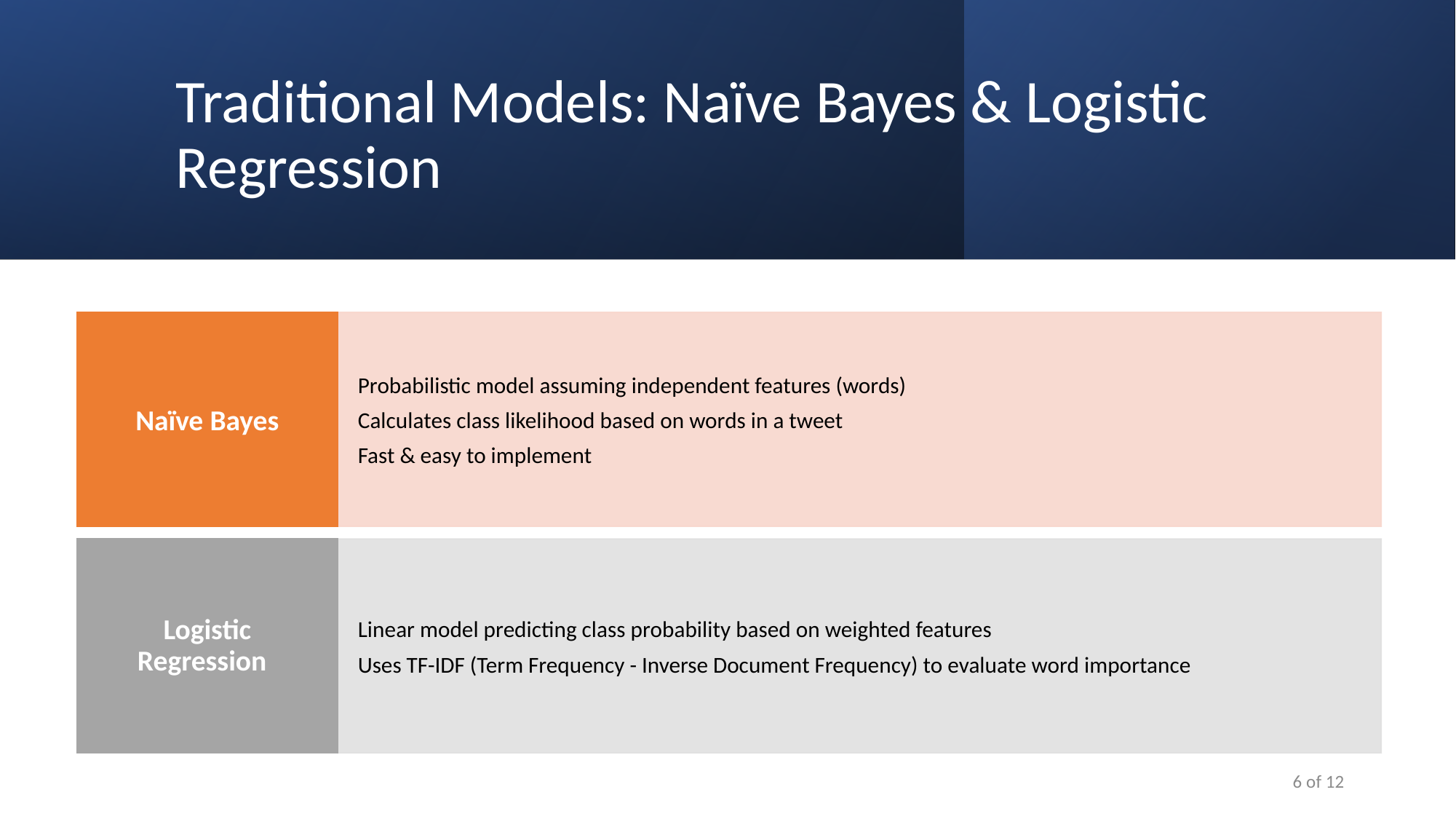

# Traditional Models: Naïve Bayes & Logistic Regression
Probabilistic model assuming independent features (words)
Calculates class likelihood based on words in a tweet
Fast & easy to implement
Naïve Bayes
Linear model predicting class probability based on weighted features
Uses TF-IDF (Term Frequency - Inverse Document Frequency) to evaluate word importance
Logistic
      Regression
6 of 12